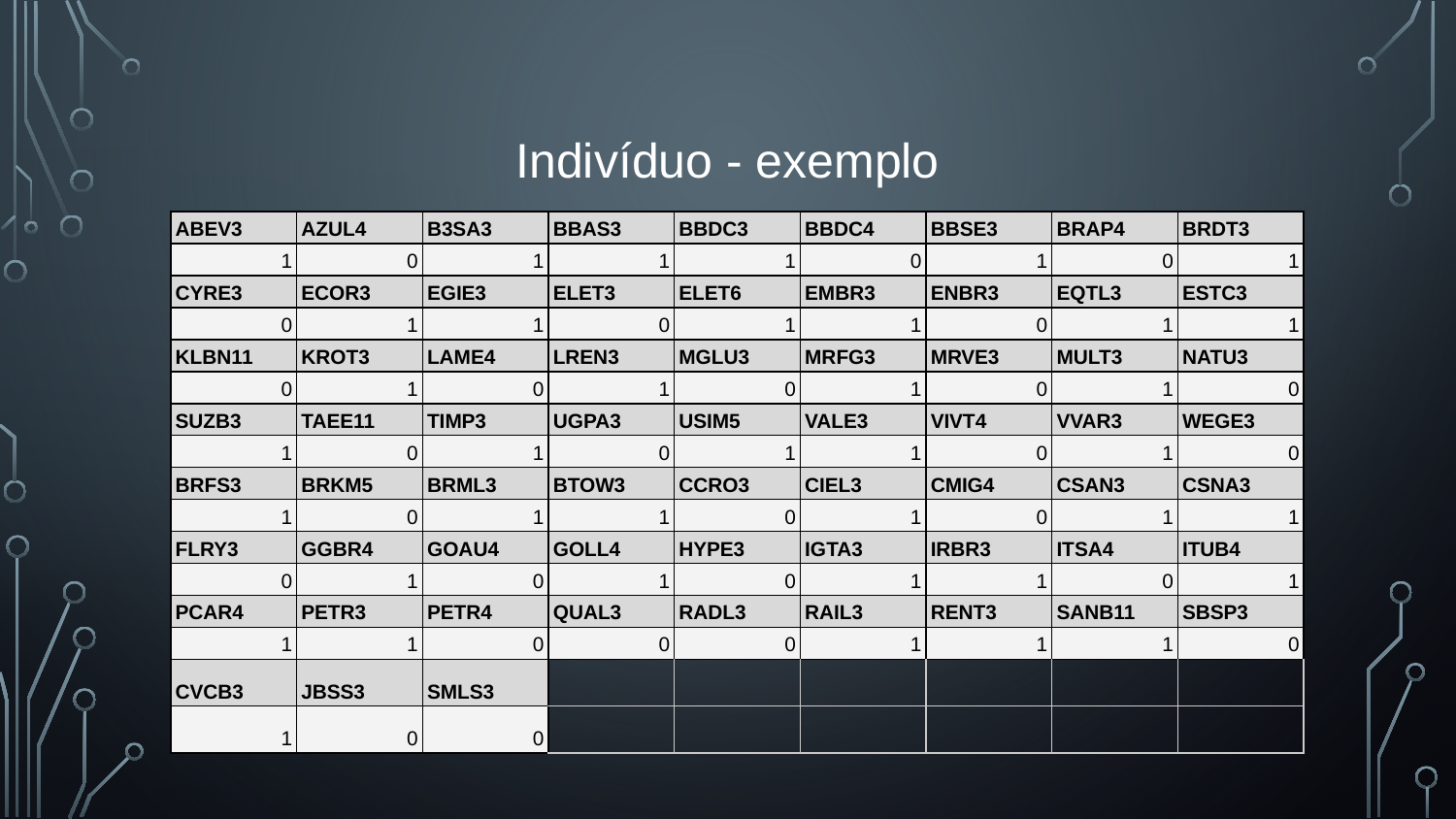

# Indivíduo - exemplo
| ABEV3 | AZUL4 | B3SA3 | BBAS3 | BBDC3 | BBDC4 | BBSE3 | BRAP4 | BRDT3 |
| --- | --- | --- | --- | --- | --- | --- | --- | --- |
| 1 | 0 | 1 | 1 | 1 | 0 | 1 | 0 | 1 |
| CYRE3 | ECOR3 | EGIE3 | ELET3 | ELET6 | EMBR3 | ENBR3 | EQTL3 | ESTC3 |
| 0 | 1 | 1 | 0 | 1 | 1 | 0 | 1 | 1 |
| KLBN11 | KROT3 | LAME4 | LREN3 | MGLU3 | MRFG3 | MRVE3 | MULT3 | NATU3 |
| 0 | 1 | 0 | 1 | 0 | 1 | 0 | 1 | 0 |
| SUZB3 | TAEE11 | TIMP3 | UGPA3 | USIM5 | VALE3 | VIVT4 | VVAR3 | WEGE3 |
| 1 | 0 | 1 | 0 | 1 | 1 | 0 | 1 | 0 |
| BRFS3 | BRKM5 | BRML3 | BTOW3 | CCRO3 | CIEL3 | CMIG4 | CSAN3 | CSNA3 |
| 1 | 0 | 1 | 1 | 0 | 1 | 0 | 1 | 1 |
| FLRY3 | GGBR4 | GOAU4 | GOLL4 | HYPE3 | IGTA3 | IRBR3 | ITSA4 | ITUB4 |
| 0 | 1 | 0 | 1 | 0 | 1 | 1 | 0 | 1 |
| PCAR4 | PETR3 | PETR4 | QUAL3 | RADL3 | RAIL3 | RENT3 | SANB11 | SBSP3 |
| 1 | 1 | 0 | 0 | 0 | 1 | 1 | 1 | 0 |
| CVCB3 | JBSS3 | SMLS3 |  |  |  |  |  |  |
| 1 | 0 | 0 |  |  |  |  |  |  |